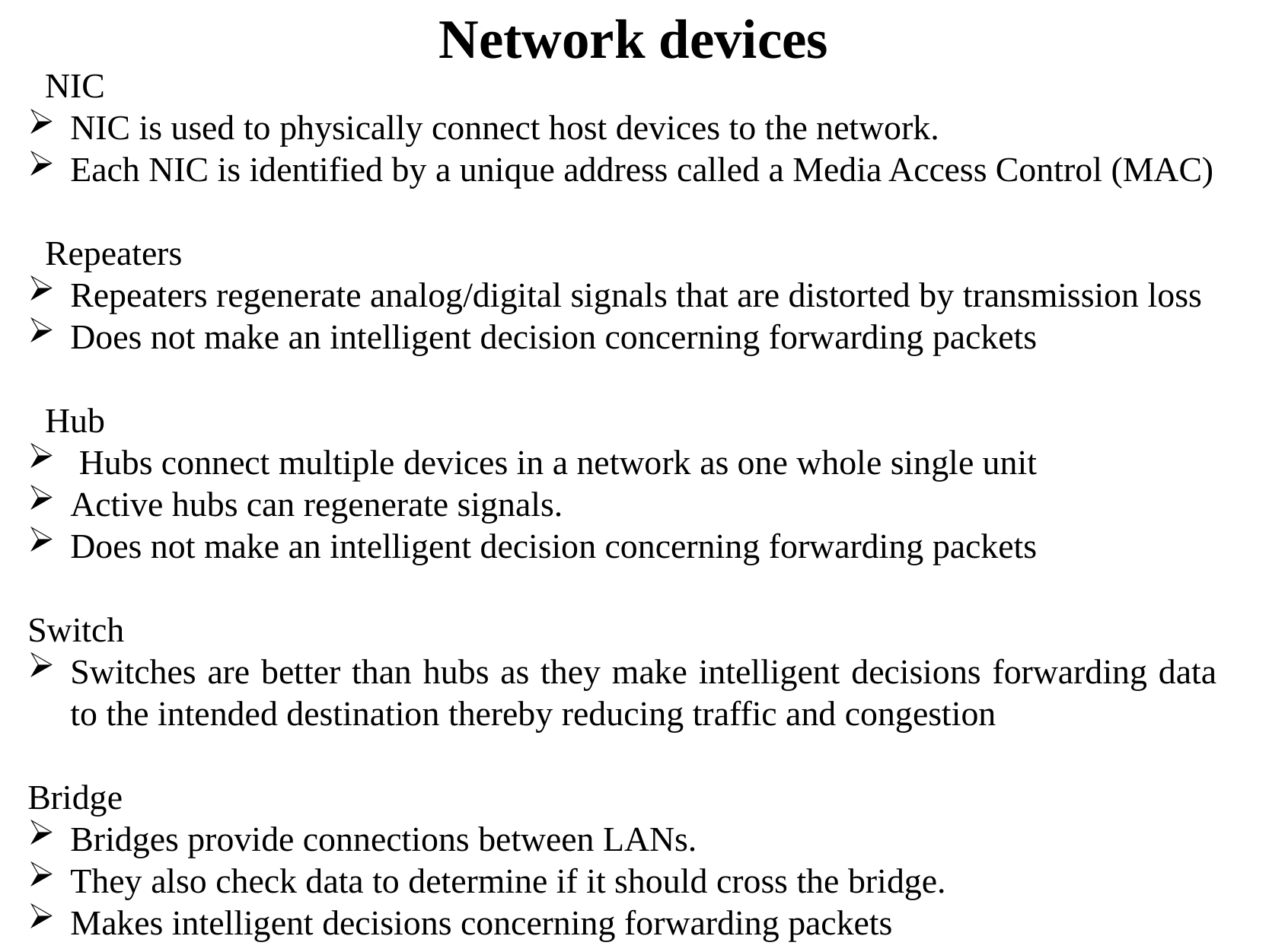

# Network devices
NIC
NIC is used to physically connect host devices to the network.
Each NIC is identified by a unique address called a Media Access Control (MAC)

Repeaters
Repeaters regenerate analog/digital signals that are distorted by transmission loss
Does not make an intelligent decision concerning forwarding packets

Hub
 Hubs connect multiple devices in a network as one whole single unit
Active hubs can regenerate signals.
Does not make an intelligent decision concerning forwarding packets

Switch
Switches are better than hubs as they make intelligent decisions forwarding data to the intended destination thereby reducing traffic and congestion

Bridge
Bridges provide connections between LANs.
They also check data to determine if it should cross the bridge.
Makes intelligent decisions concerning forwarding packets